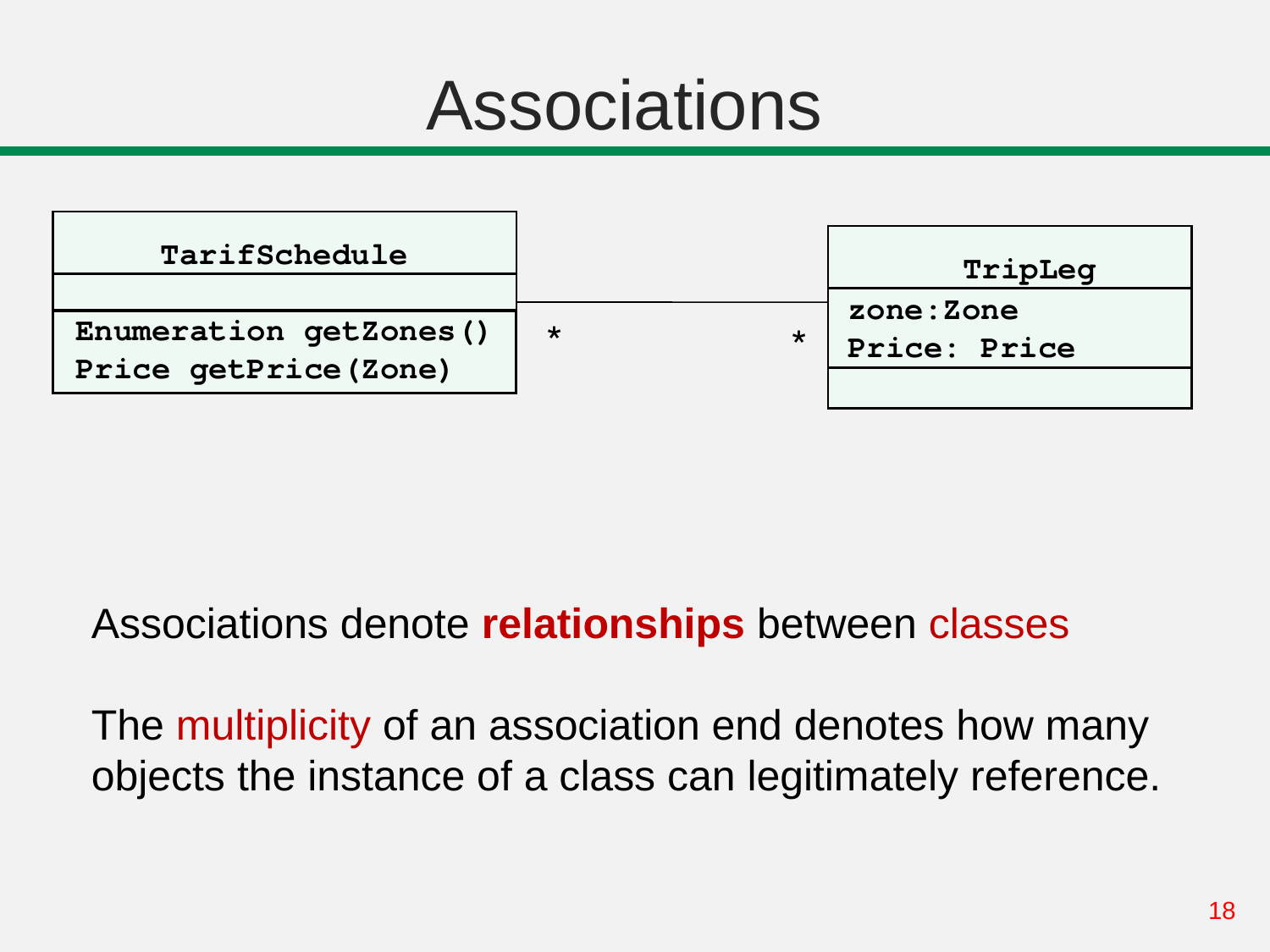

# Associations

TarifSchedule

TripLeg
Table zone2price
Enumeration getZones()
Price getPrice(Zone)

zone:Zone
Price: Price

*

*

Associations denote relationships between classes

The multiplicity of an association end denotes how many objects the instance of a class can legitimately reference.